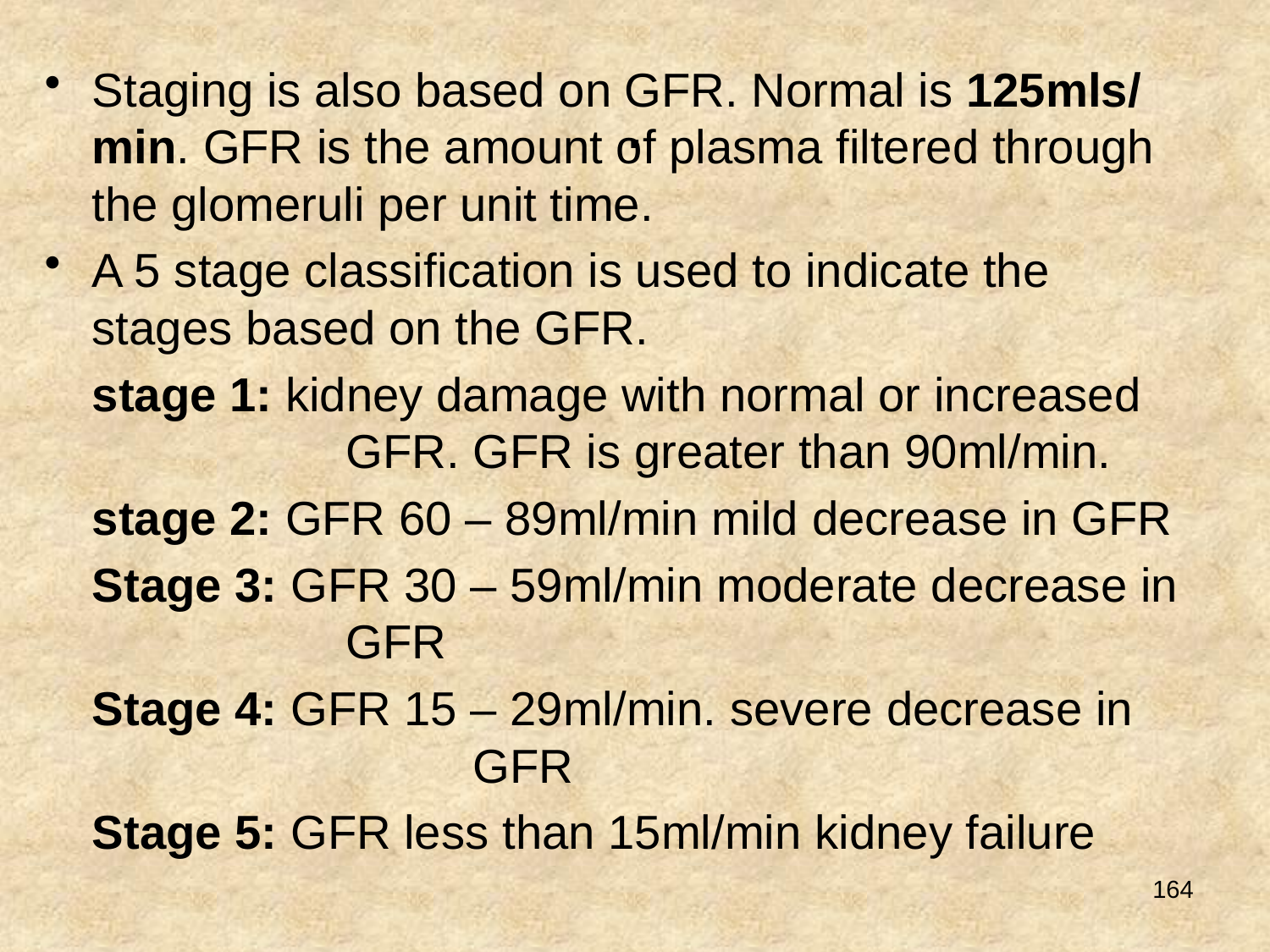

# .
Staging is also based on GFR. Normal is 125mls/min. GFR is the amount of plasma filtered through the glomeruli per unit time.
A 5 stage classification is used to indicate the stages based on the GFR.
	stage 1: kidney damage with normal or increased     		GFR. GFR is greater than 90ml/min.
	stage 2: GFR 60 – 89ml/min mild decrease in GFR
	Stage 3: GFR 30 – 59ml/min moderate decrease in 		GFR
	Stage 4: GFR 15 – 29ml/min. severe decrease in 			GFR
	Stage 5: GFR less than 15ml/min kidney failure
164